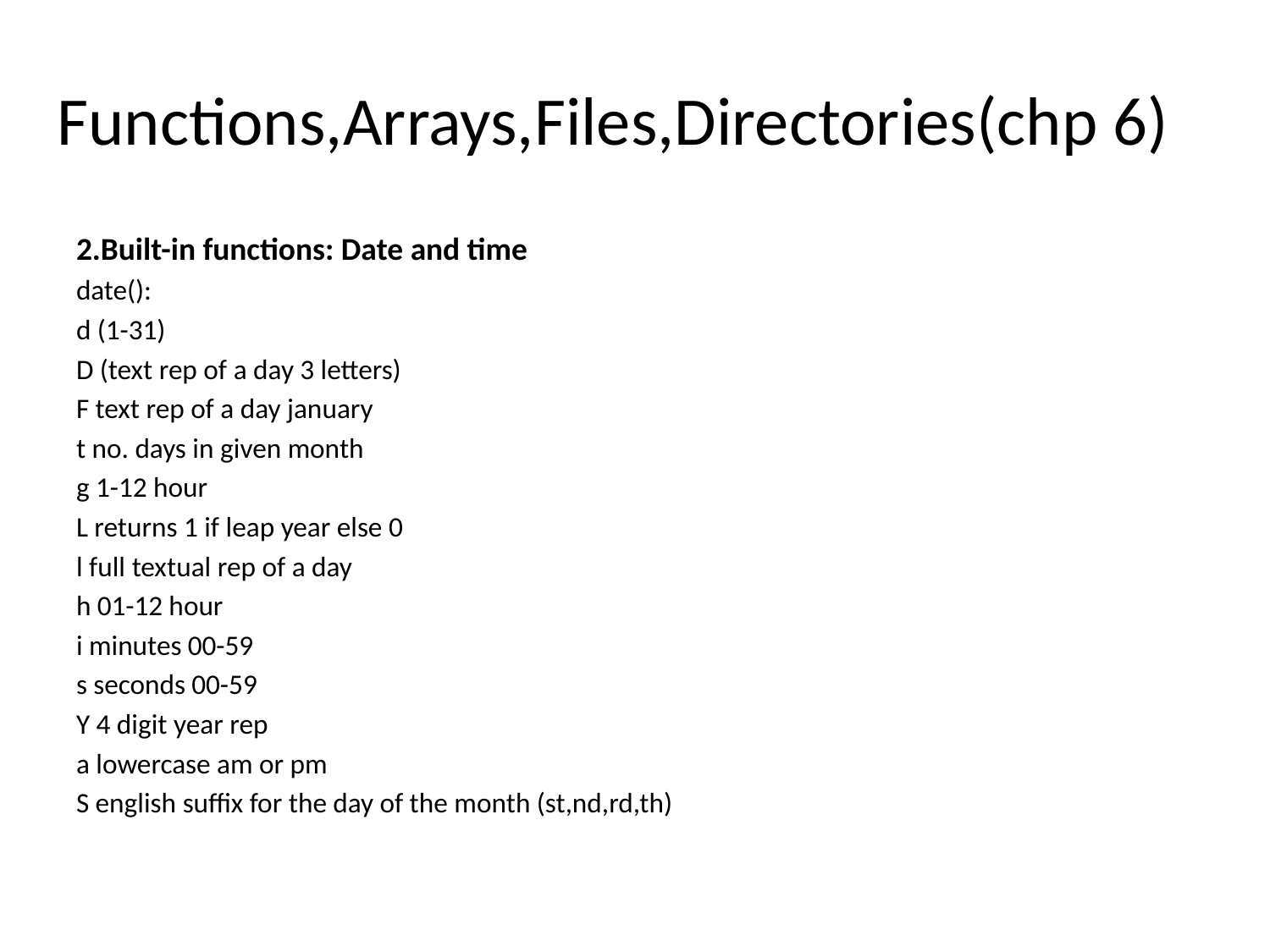

# Functions,Arrays,Files,Directories(chp 6)
2.Built-in functions: Date and time
date():
d (1-31)
D (text rep of a day 3 letters)
F text rep of a day january
t no. days in given month
g 1-12 hour
L returns 1 if leap year else 0
l full textual rep of a day
h 01-12 hour
i minutes 00-59
s seconds 00-59
Y 4 digit year rep
a lowercase am or pm
S english suffix for the day of the month (st,nd,rd,th)